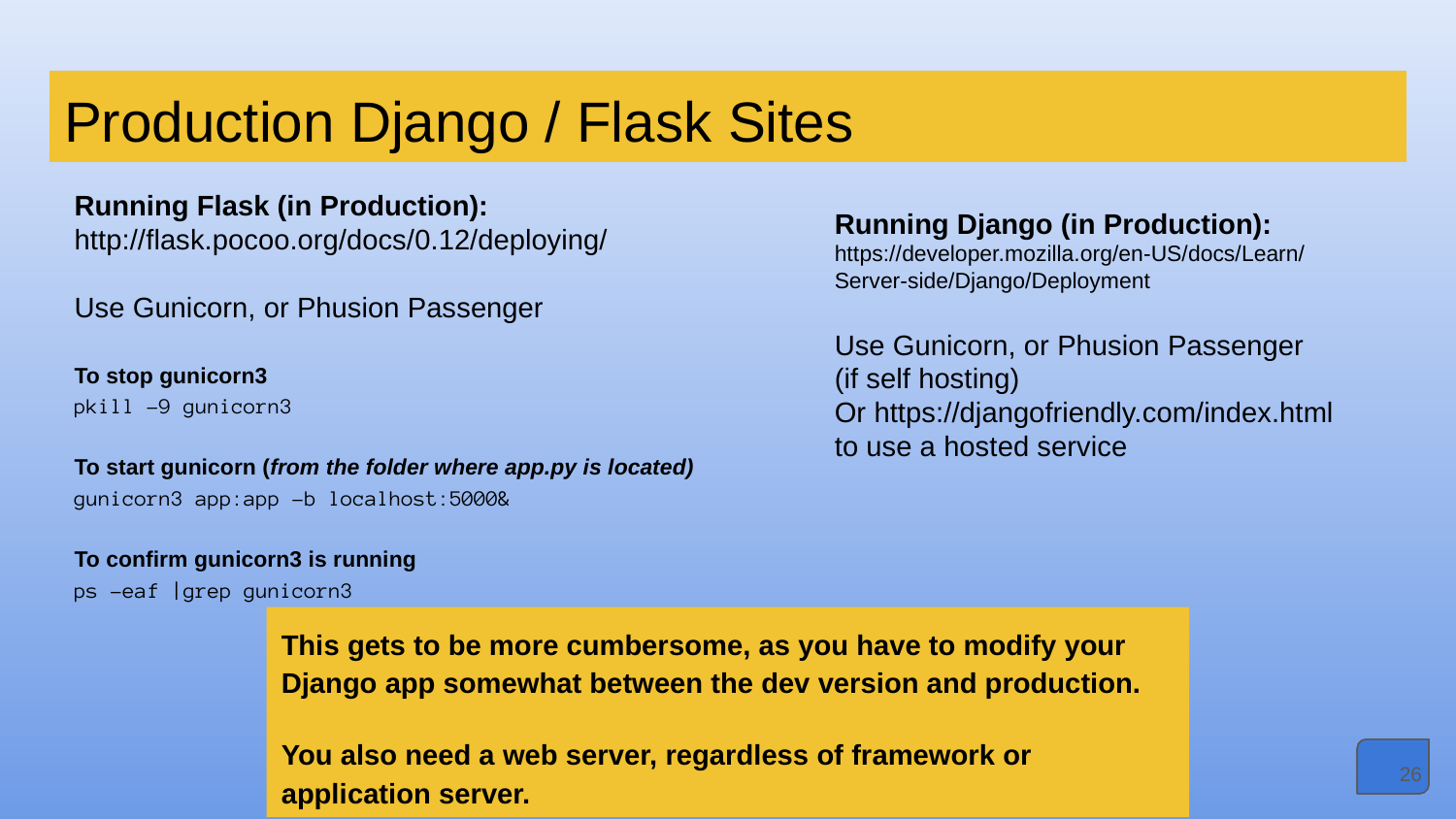

# Production Django / Flask Sites
Running Flask (in Production):
http://flask.pocoo.org/docs/0.12/deploying/

Use Gunicorn, or Phusion Passenger

To stop gunicorn3
pkill -9 gunicorn3

To start gunicorn (from the folder where app.py is located)
gunicorn3 app:app -b localhost:5000&

To confirm gunicorn3 is running
ps -eaf |grep gunicorn3

Running Django (in Production):
https://developer.mozilla.org/en-US/docs/Learn/Server-side/Django/Deployment

Use Gunicorn, or Phusion Passenger (if self hosting)
Or https://djangofriendly.com/index.html to use a hosted service
This gets to be more cumbersome, as you have to modify your Django app somewhat between the dev version and production.
You also need a web server, regardless of framework or application server.

26